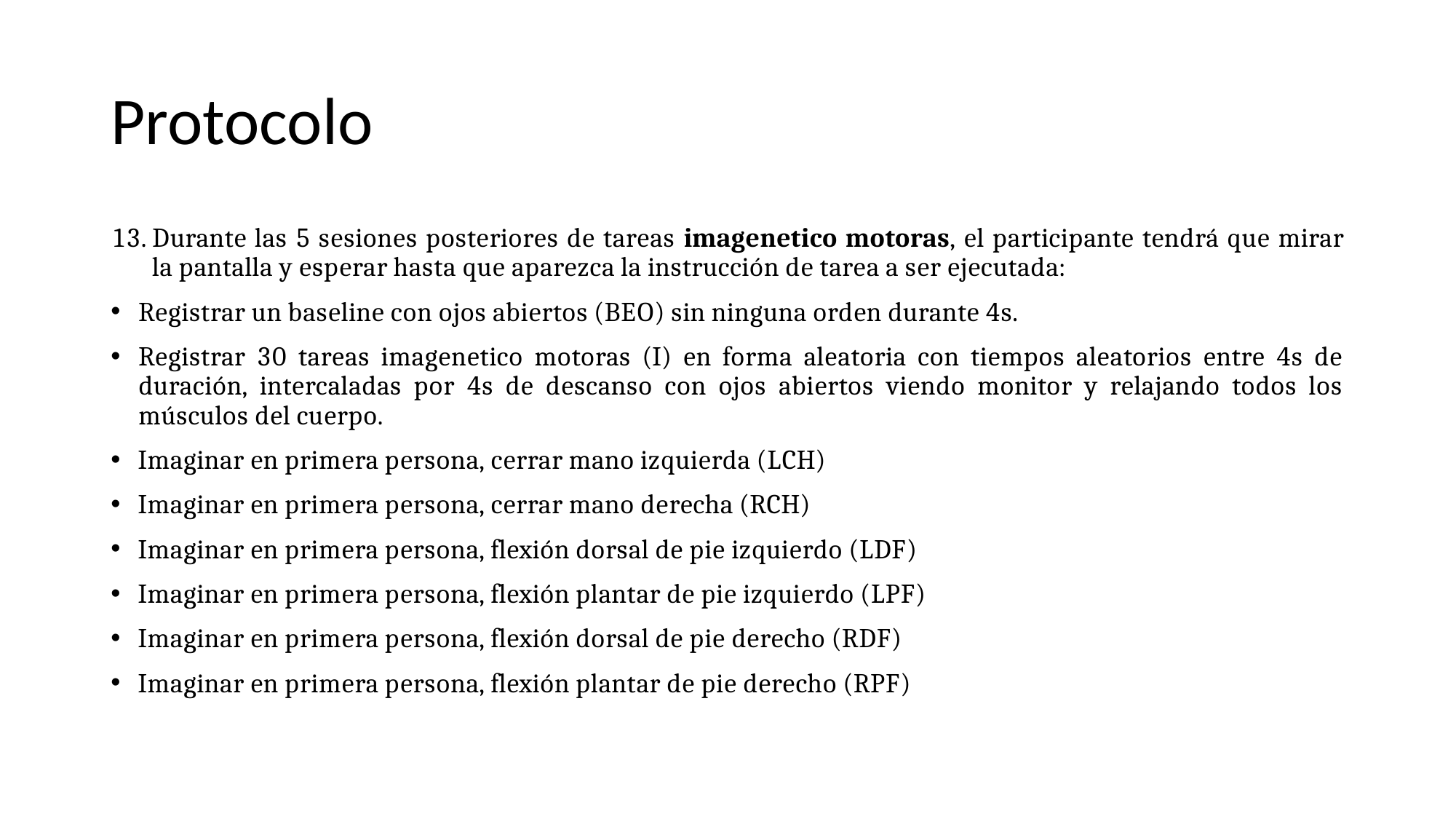

# Protocolo
Durante las 5 sesiones posteriores de tareas imagenetico motoras, el participante tendrá que mirar la pantalla y esperar hasta que aparezca la instrucción de tarea a ser ejecutada:
Registrar un baseline con ojos abiertos (BEO) sin ninguna orden durante 4s.
Registrar 30 tareas imagenetico motoras (I) en forma aleatoria con tiempos aleatorios entre 4s de duración, intercaladas por 4s de descanso con ojos abiertos viendo monitor y relajando todos los músculos del cuerpo.
Imaginar en primera persona, cerrar mano izquierda (LCH)
Imaginar en primera persona, cerrar mano derecha (RCH)
Imaginar en primera persona, flexión dorsal de pie izquierdo (LDF)
Imaginar en primera persona, flexión plantar de pie izquierdo (LPF)
Imaginar en primera persona, flexión dorsal de pie derecho (RDF)
Imaginar en primera persona, flexión plantar de pie derecho (RPF)